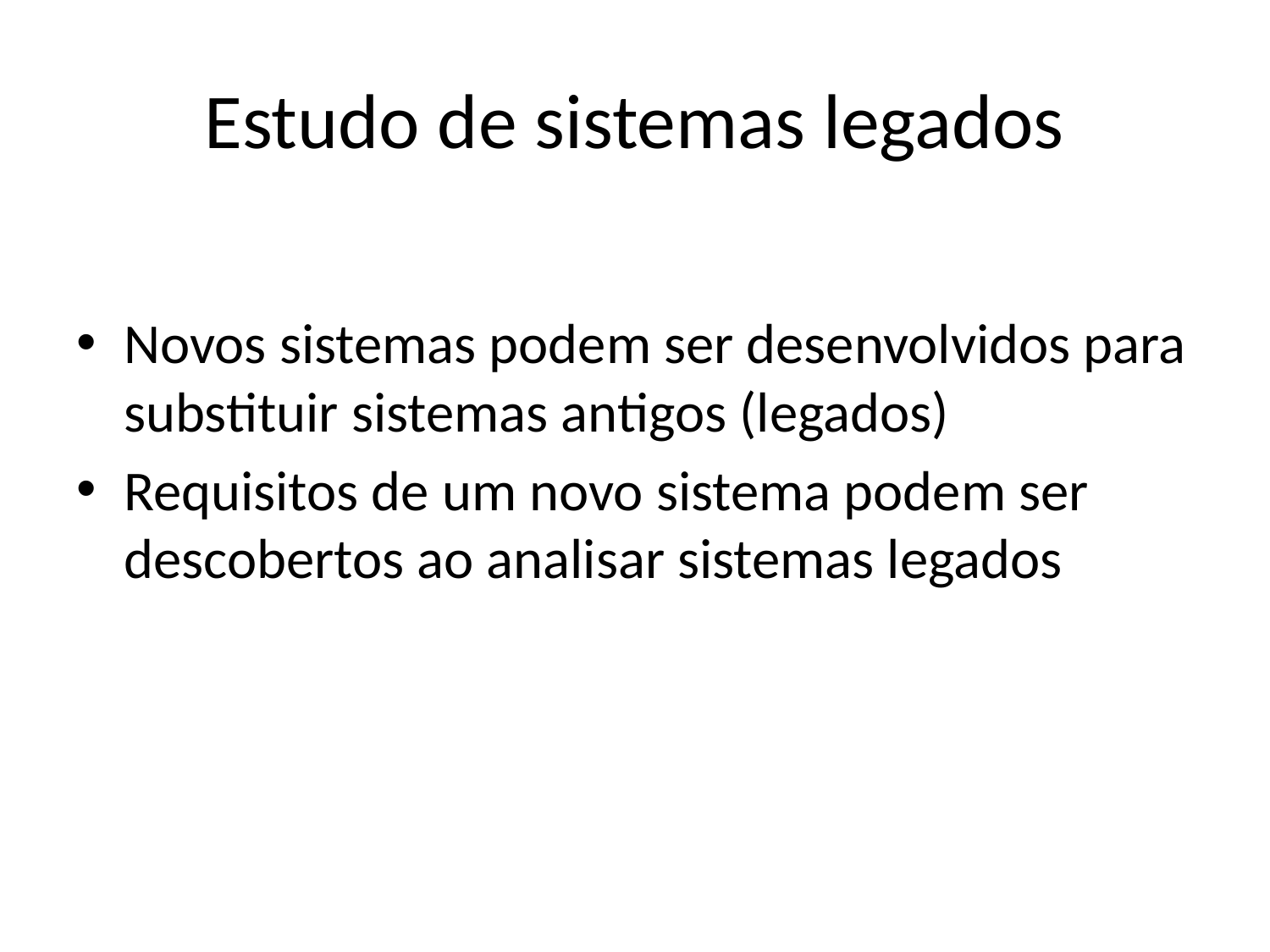

# Estudo de sistemas legados

Novos sistemas podem ser desenvolvidos para substituir sistemas antigos (legados)
Requisitos de um novo sistema podem ser descobertos ao analisar sistemas legados